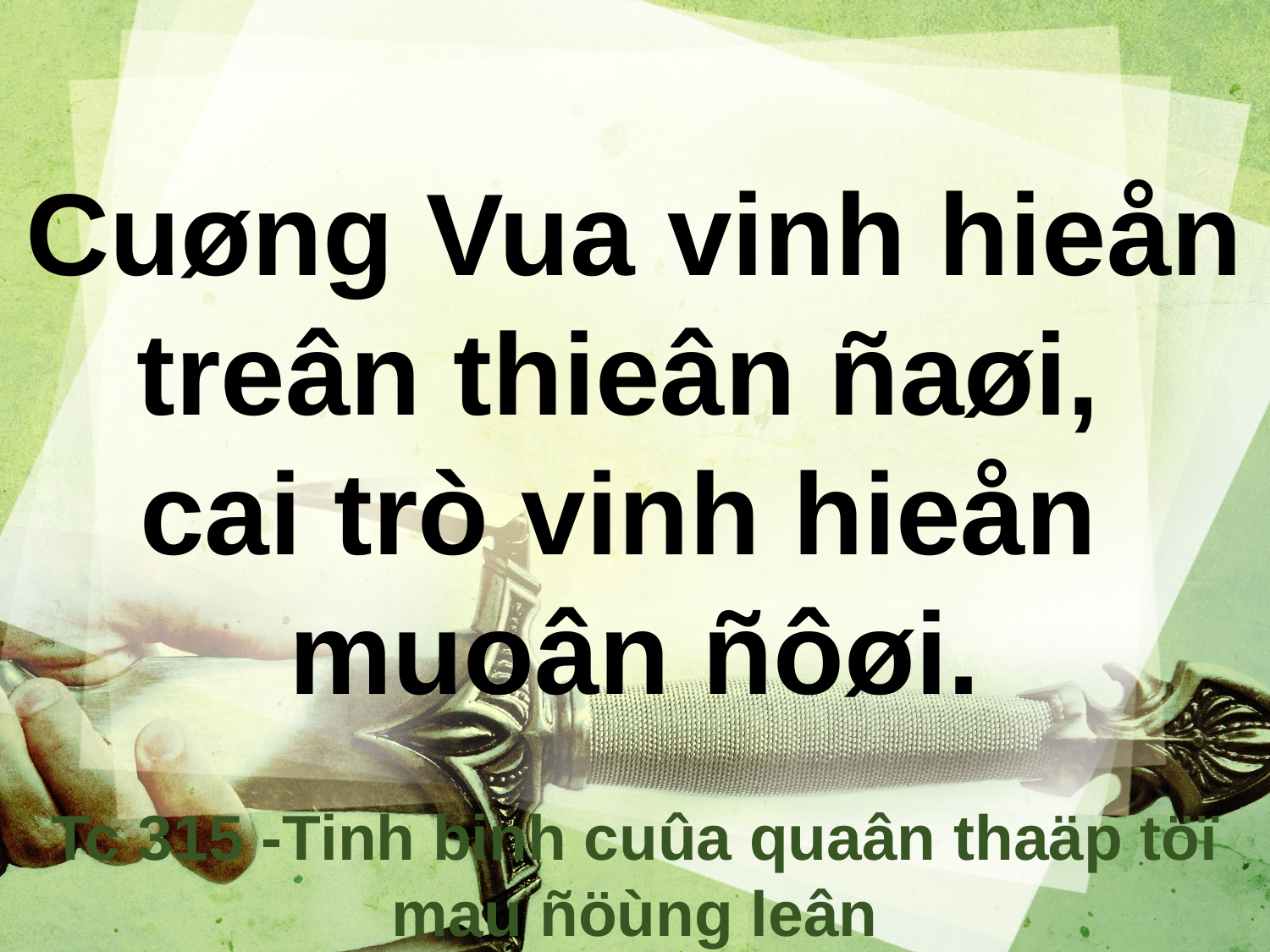

Cuøng Vua vinh hieån treân thieân ñaøi,
cai trò vinh hieån
muoân ñôøi.
Tc 315 -Tinh binh cuûa quaân thaäp töï mau ñöùng leân